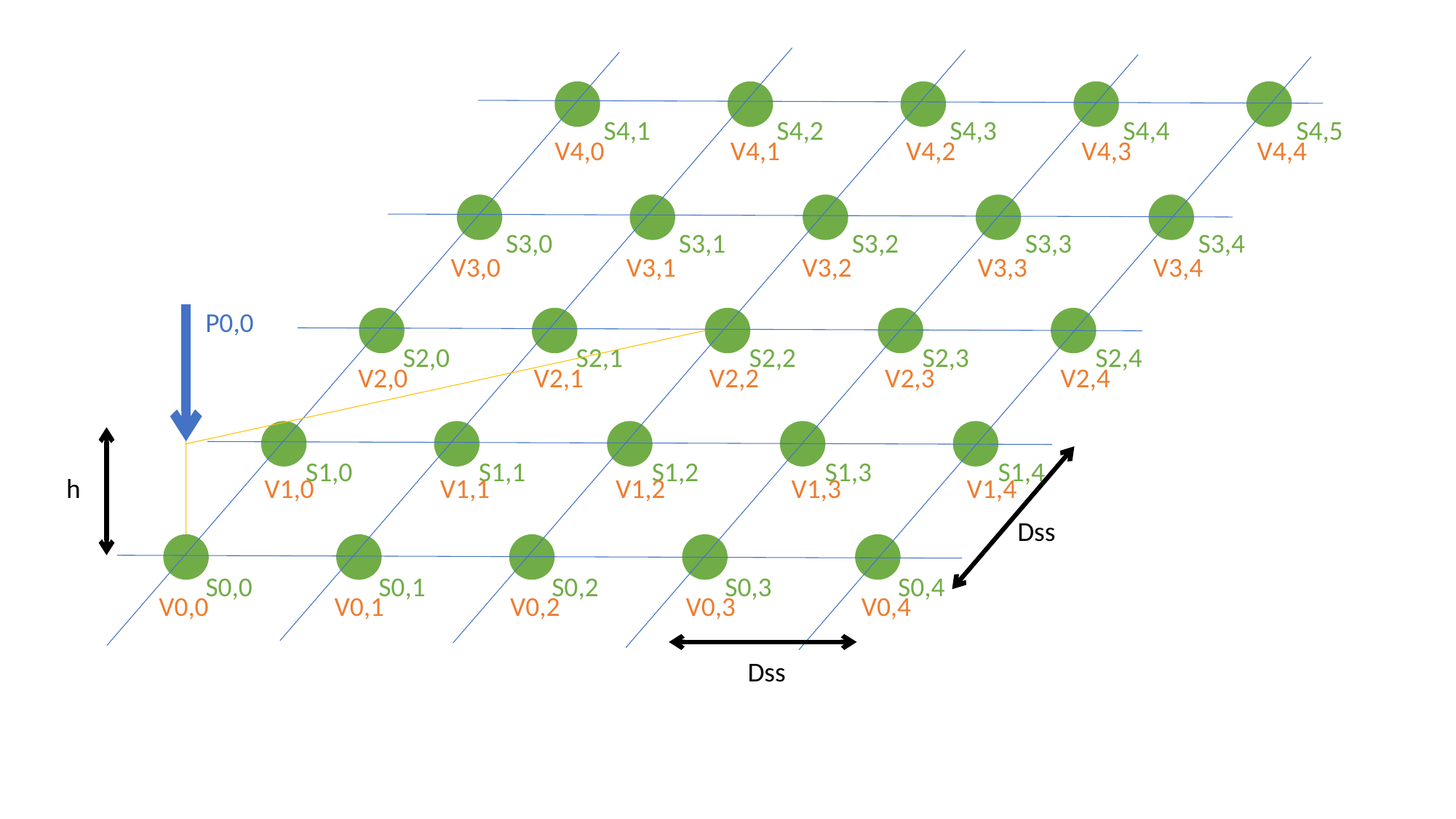

S4,1
S4,2
S4,3
S4,4
S4,5
V4,0
V4,1
V4,2
V4,3
V4,4

S3,0
S3,1
S3,2
S3,3
S3,4
V3,0
V3,1
V3,2
V3,3
V3,4
P0,0

S2,0
S2,1
S2,2
S2,3
S2,4
V2,0
V2,1
V2,2
V2,3
V2,4

h
S1,0
S1,1
S1,2
S1,3
S1,4
V1,0
V1,1
V1,2
V1,3
V1,4
Dss

S0,0
S0,1
S0,2
S0,3
S0,4
V0,0
V0,1
V0,2
V0,3
V0,4
Dss